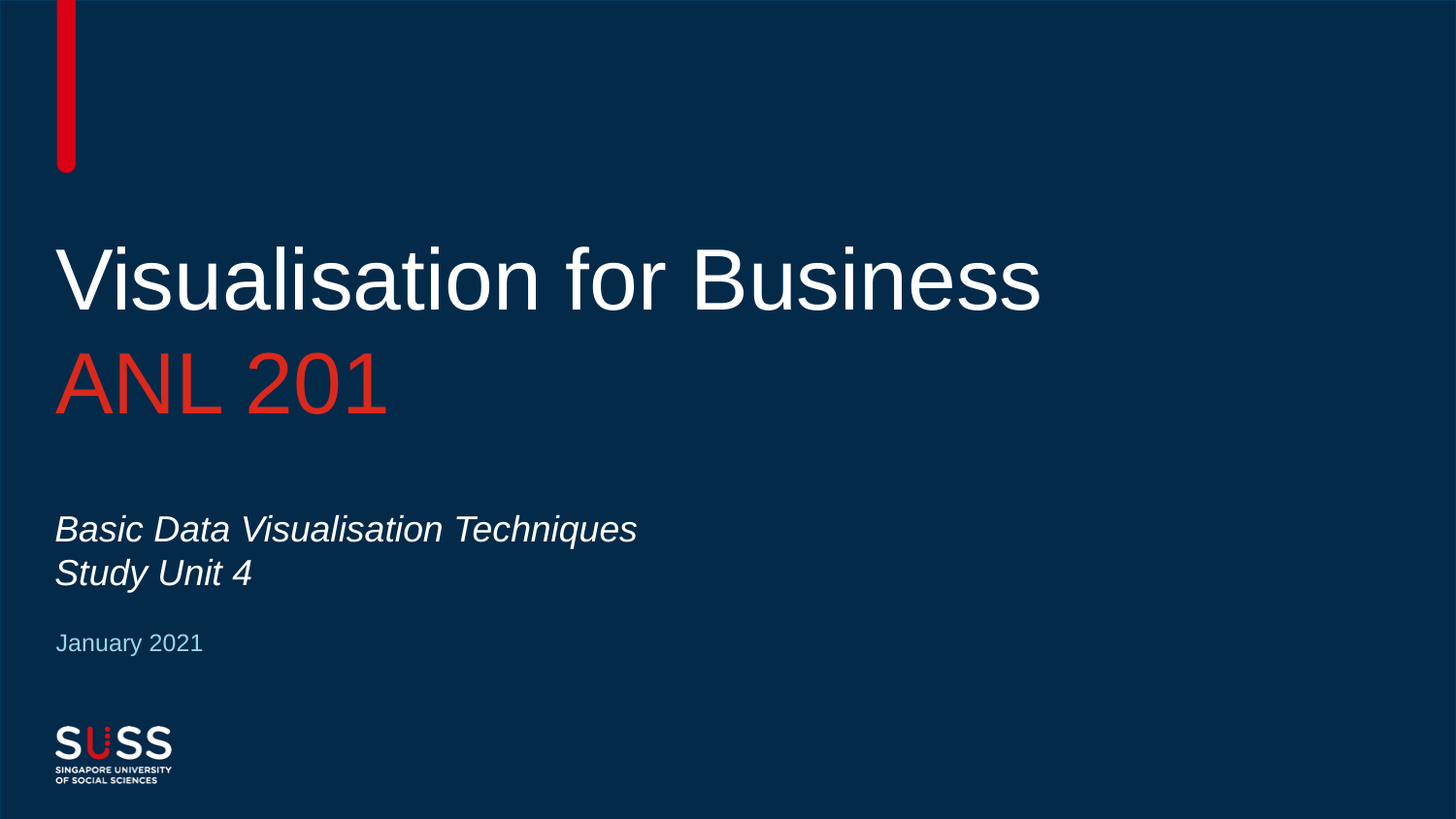

# Visualisation for Business ANL 201
Basic Data Visualisation Techniques
Study Unit 4
January 2021